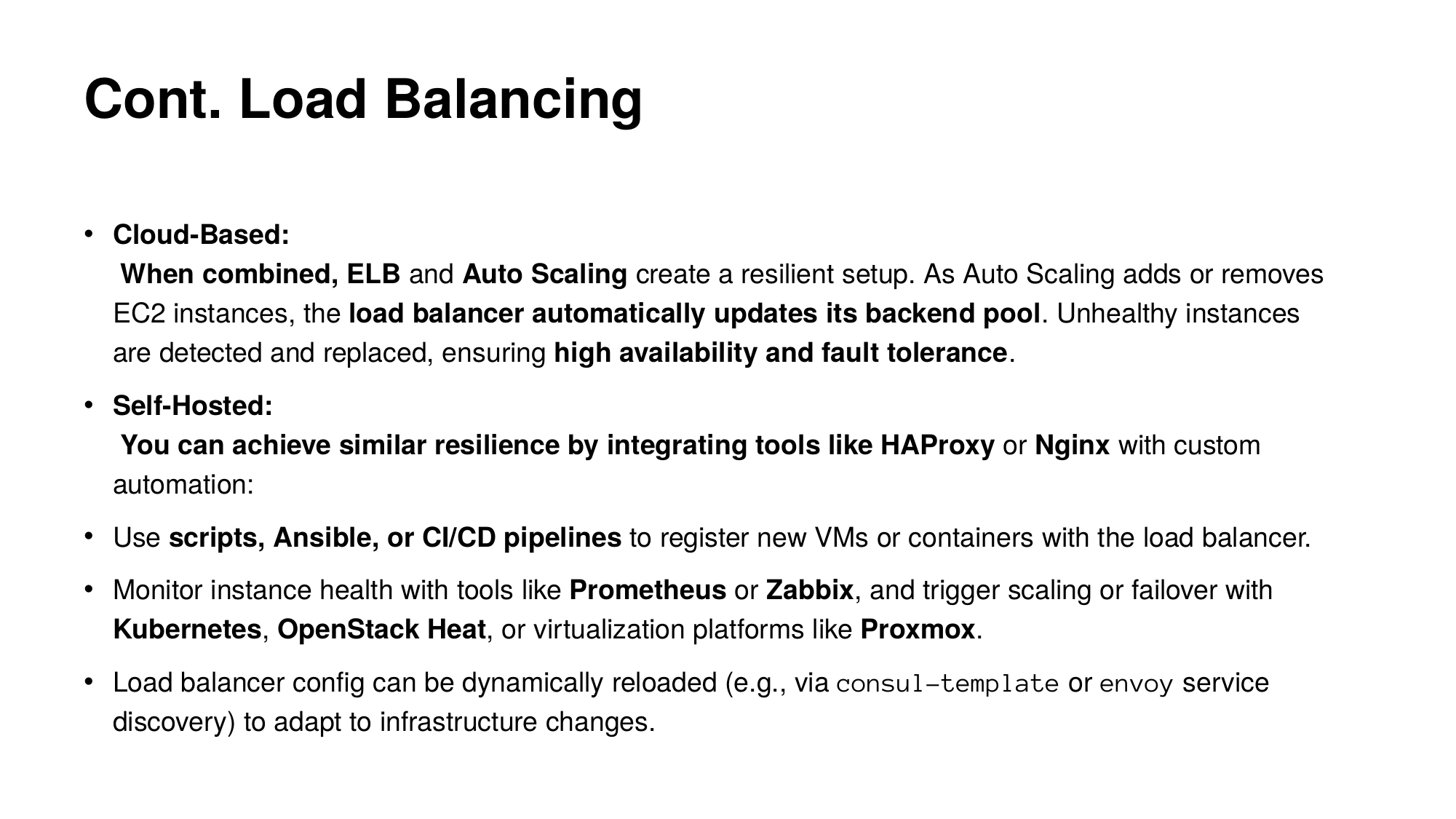

# Cont. Load Balancing
Cloud-Based:
 When combined, ELB and Auto Scaling create a resilient setup. As Auto Scaling adds or removes EC2 instances, the load balancer automatically updates its backend pool. Unhealthy instances are detected and replaced, ensuring high availability and fault tolerance.
Self-Hosted:
 You can achieve similar resilience by integrating tools like HAProxy or Nginx with custom automation:
Use scripts, Ansible, or CI/CD pipelines to register new VMs or containers with the load balancer.
Monitor instance health with tools like Prometheus or Zabbix, and trigger scaling or failover with Kubernetes, OpenStack Heat, or virtualization platforms like Proxmox.
Load balancer config can be dynamically reloaded (e.g., via consul-template or envoy service discovery) to adapt to infrastructure changes.